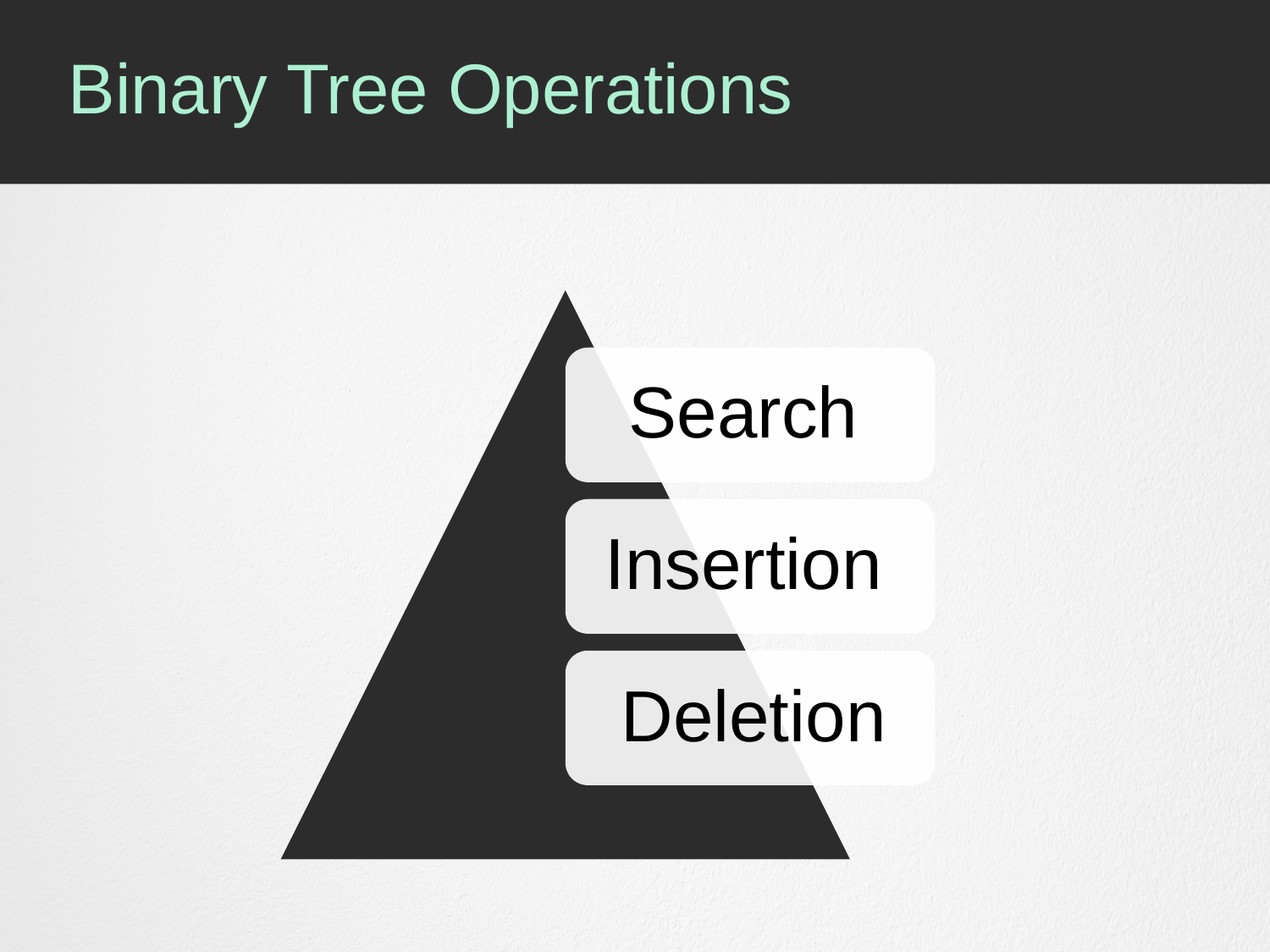

# Binary Tree Operations
Search
Insertion
Deletion